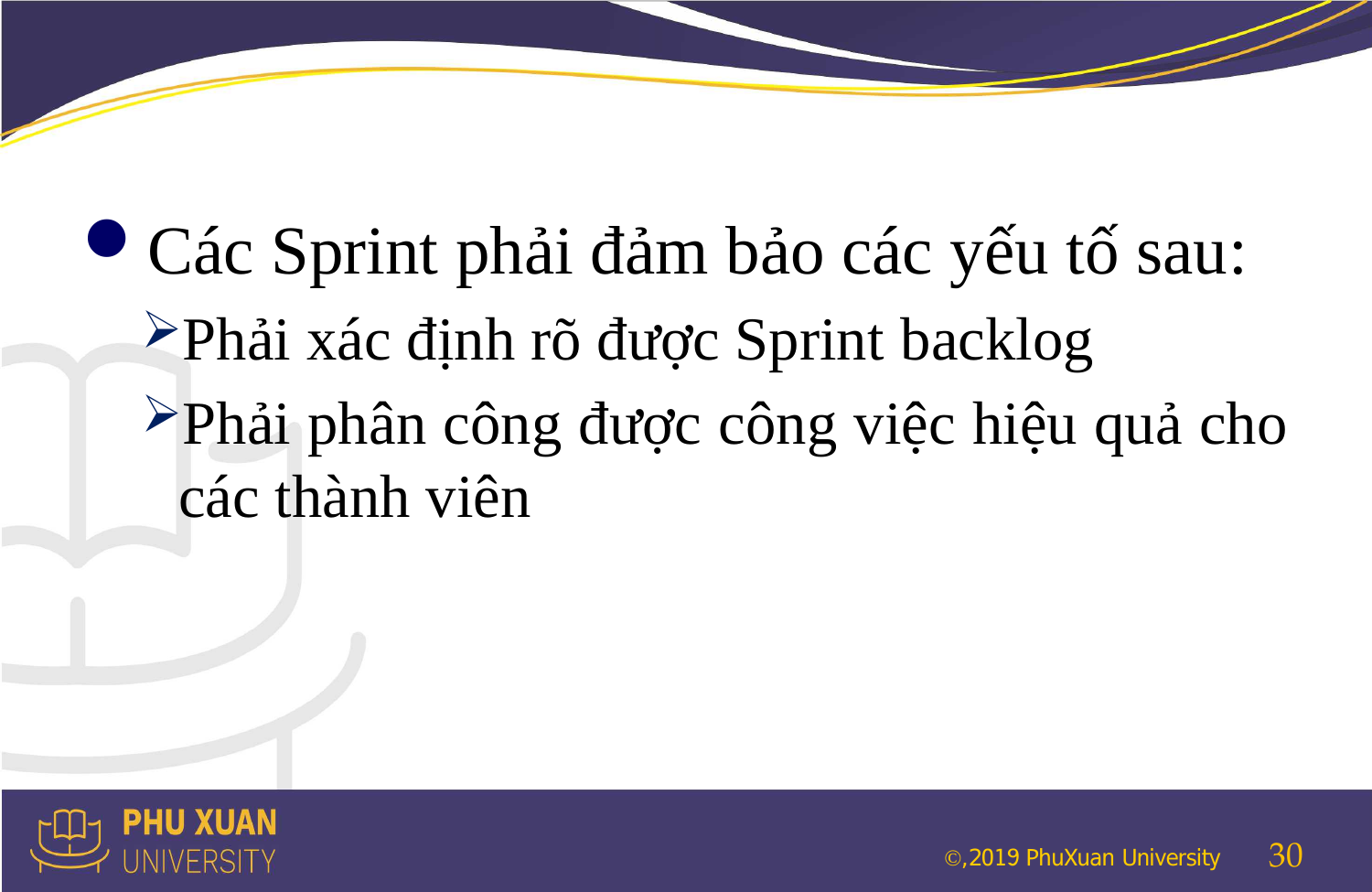

#
Các Sprint phải đảm bảo các yếu tố sau:
Phải xác định rõ được Sprint backlog
Phải phân công được công việc hiệu quả cho các thành viên

30